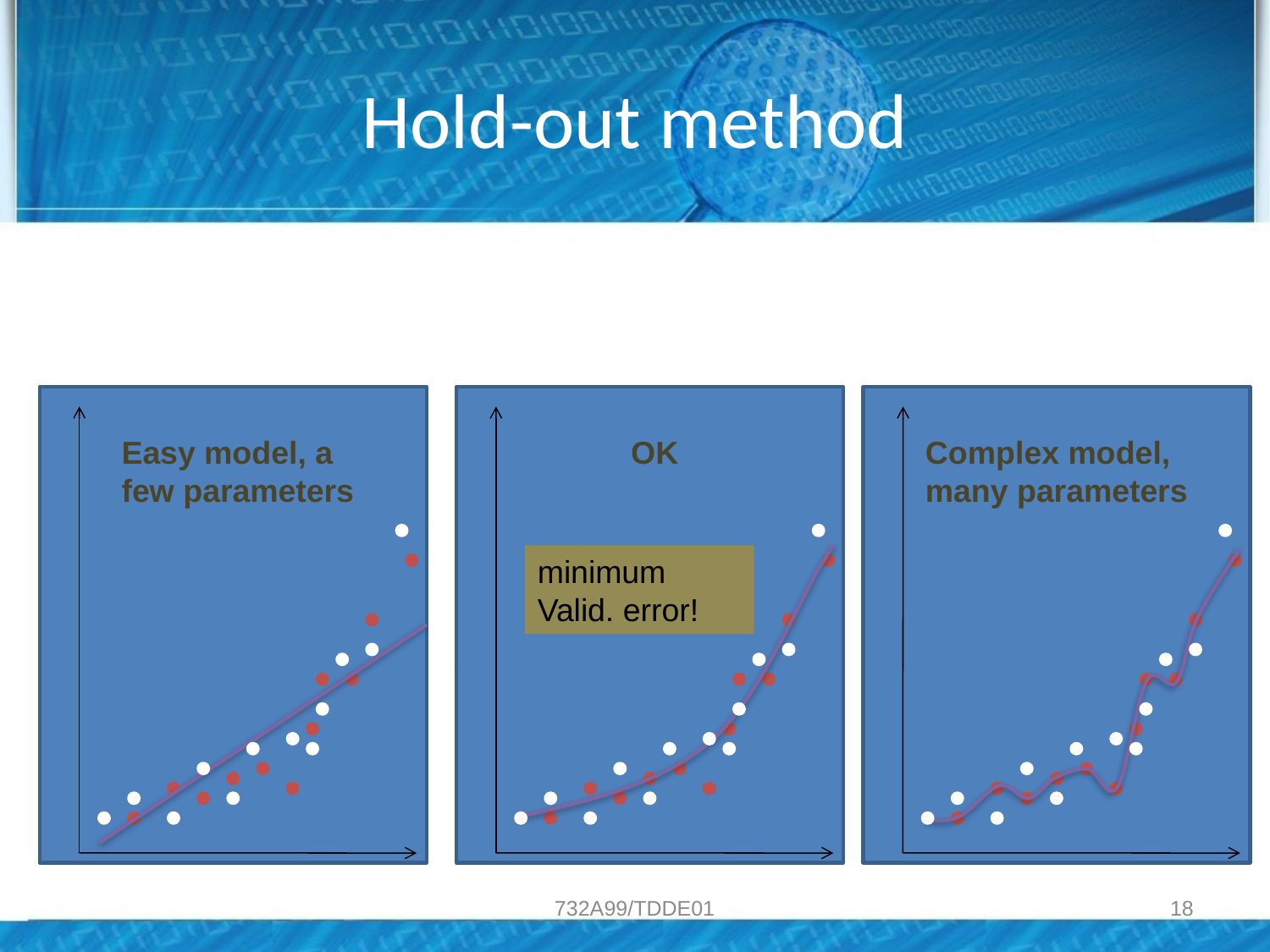

# Hold-out method

Easy model, a few parameters
OK
Complex model,
many parameters

minimum
Valid. error!

732A99/TDDE01
18